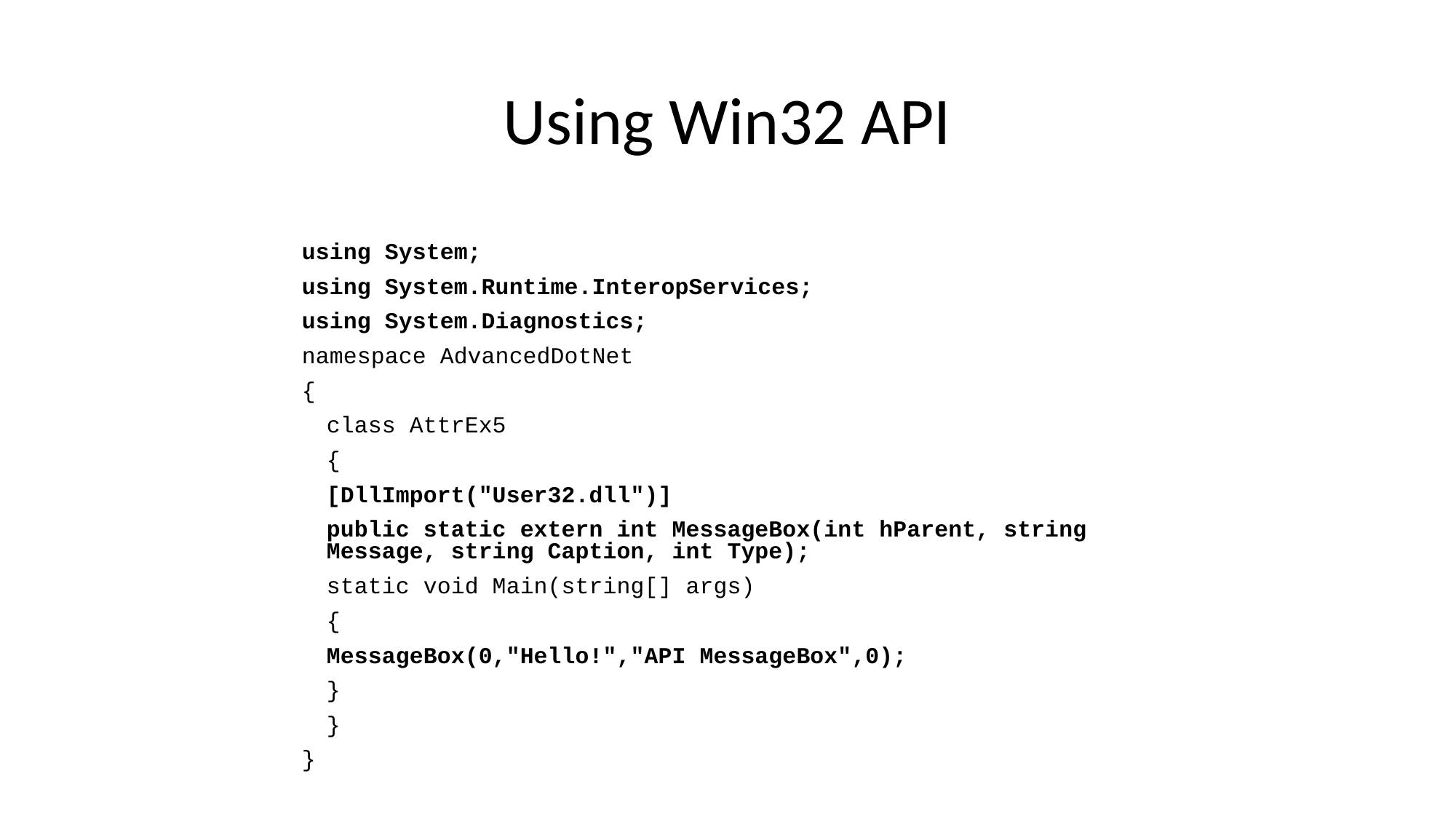

# Using Win32 API
using System;
using System.Runtime.InteropServices;
using System.Diagnostics;
namespace AdvancedDotNet
{
	class AttrEx5
	{
		[DllImport("User32.dll")]
		public static extern int MessageBox(int hParent, string Message, string Caption, int Type);
		static void Main(string[] args)
		{
			MessageBox(0,"Hello!","API MessageBox",0);
		}
	}
}